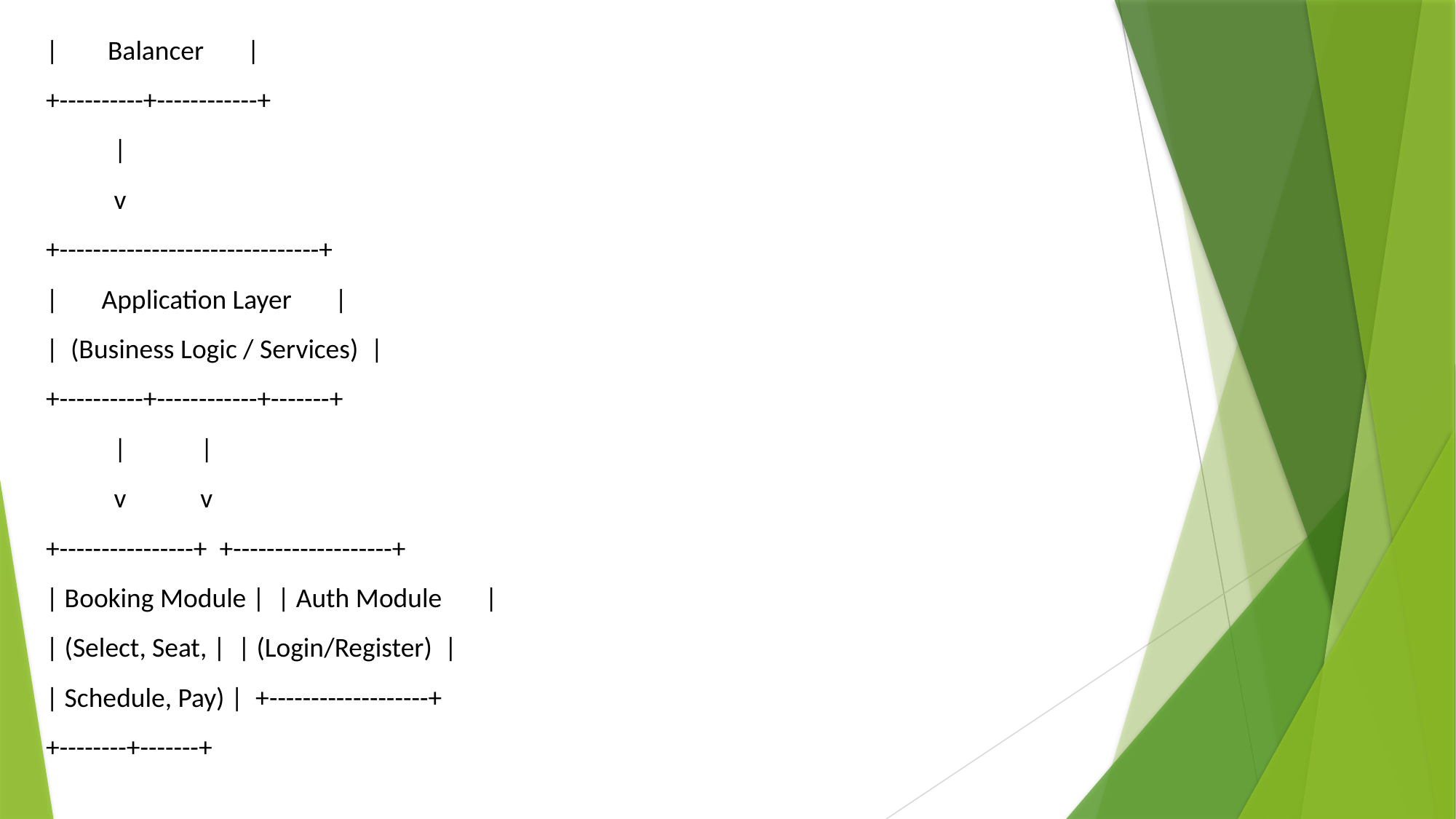

|        Balancer       |
+----------+------------+
           |
           v
+-------------------------------+
|       Application Layer       |
|  (Business Logic / Services)  |
+----------+------------+-------+
           |            |
           v            v
+----------------+  +-------------------+
| Booking Module |  | Auth Module       |
| (Select, Seat, |  | (Login/Register)  |
| Schedule, Pay) |  +-------------------+
+--------+-------+